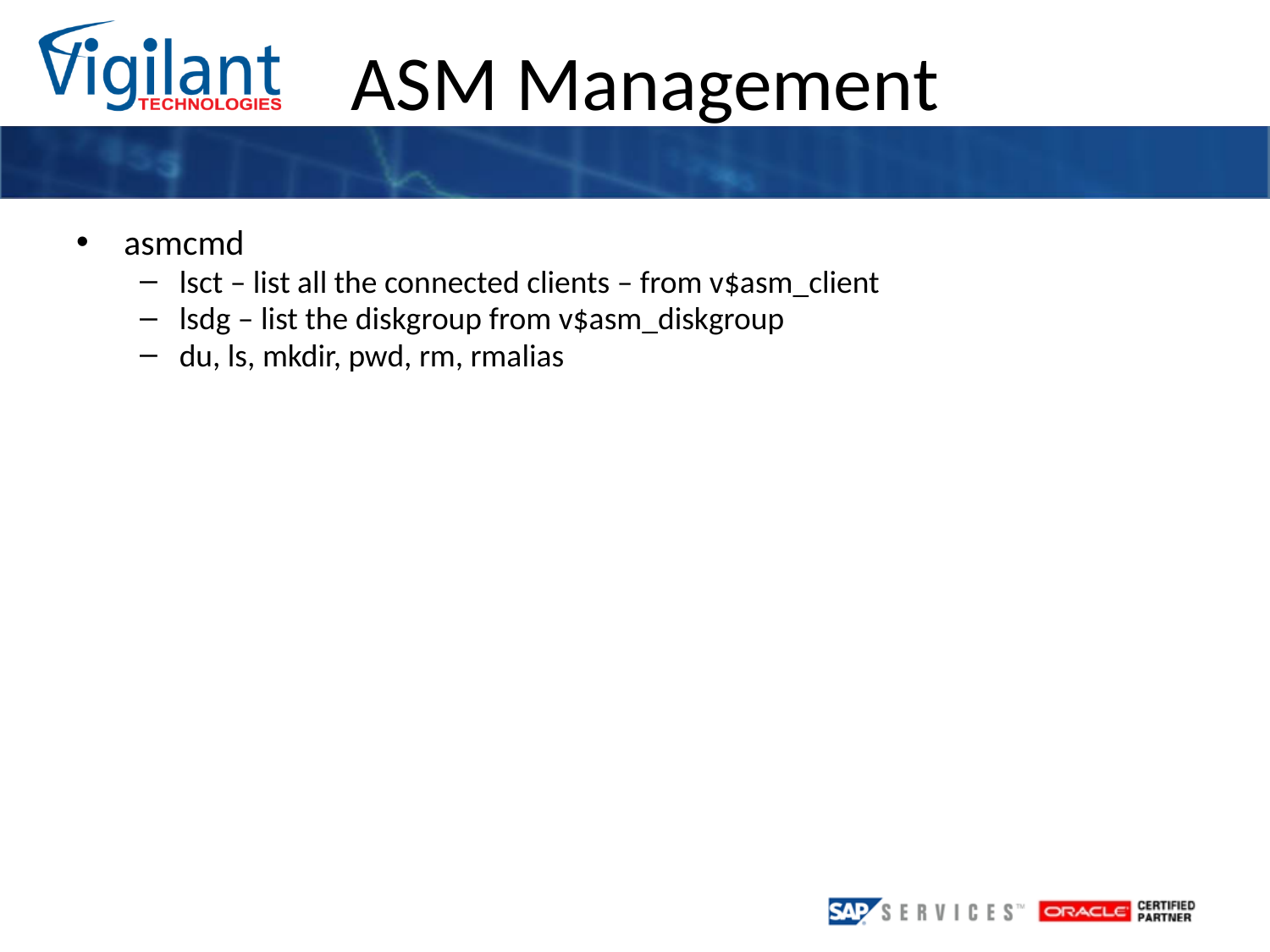

asmcmd
lsct – list all the connected clients – from v$asm_client
lsdg – list the diskgroup from v$asm_diskgroup
du, ls, mkdir, pwd, rm, rmalias
ASM Management